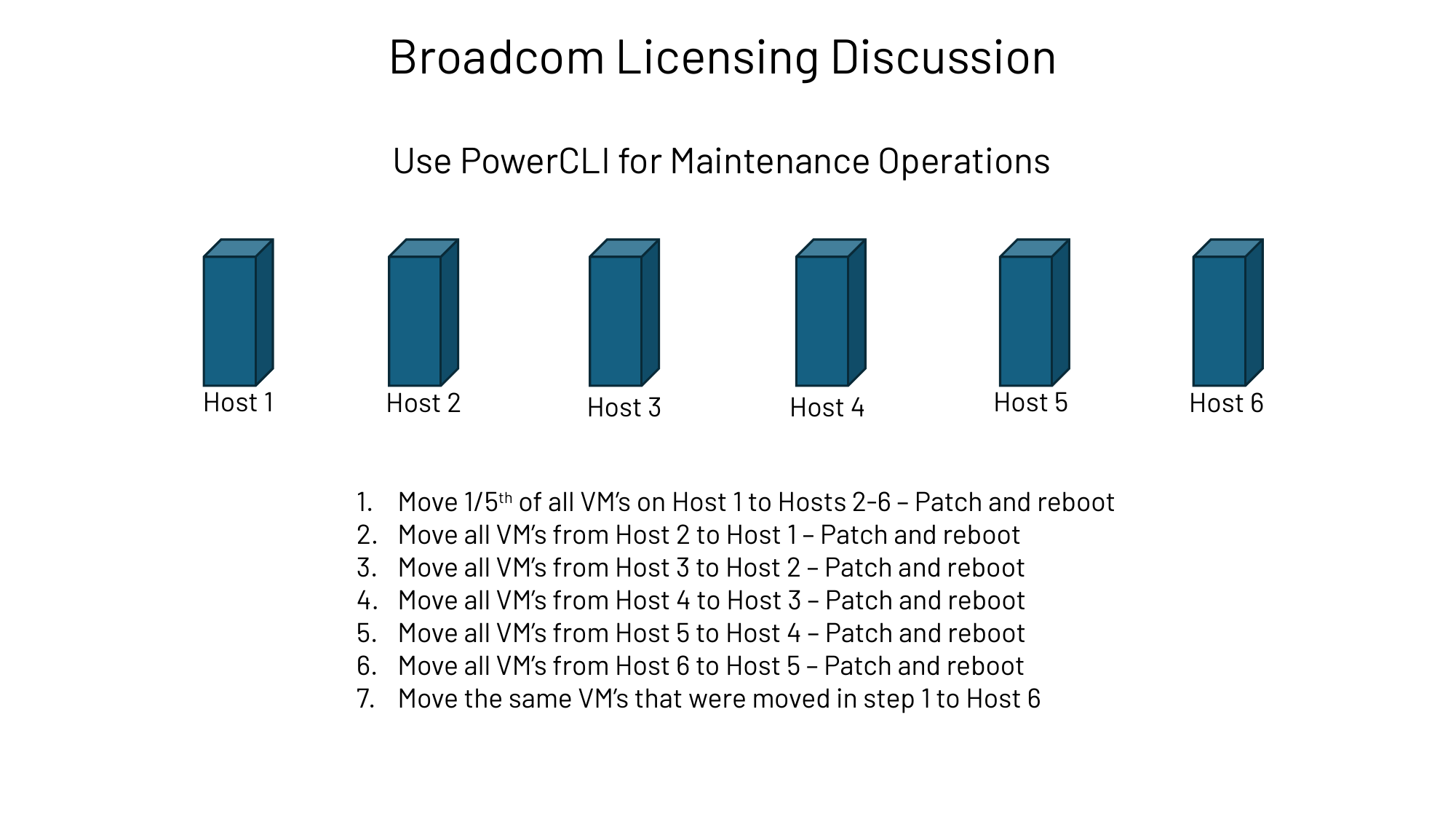

Broadcom Licensing Discussion
Use PowerCLI for Maintenance Operations

Host 1
Host 5
Host 2
Host 6
Host 3
Host 4
Move 1/5th of all VM’s on Host 1 to Hosts 2-6 – Patch and reboot
Move all VM’s from Host 2 to Host 1 – Patch and reboot
Move all VM’s from Host 3 to Host 2 – Patch and reboot
Move all VM’s from Host 4 to Host 3 – Patch and reboot
Move all VM’s from Host 5 to Host 4 – Patch and reboot
Move all VM’s from Host 6 to Host 5 – Patch and reboot
Move the same VM’s that were moved in step 1 to Host 6